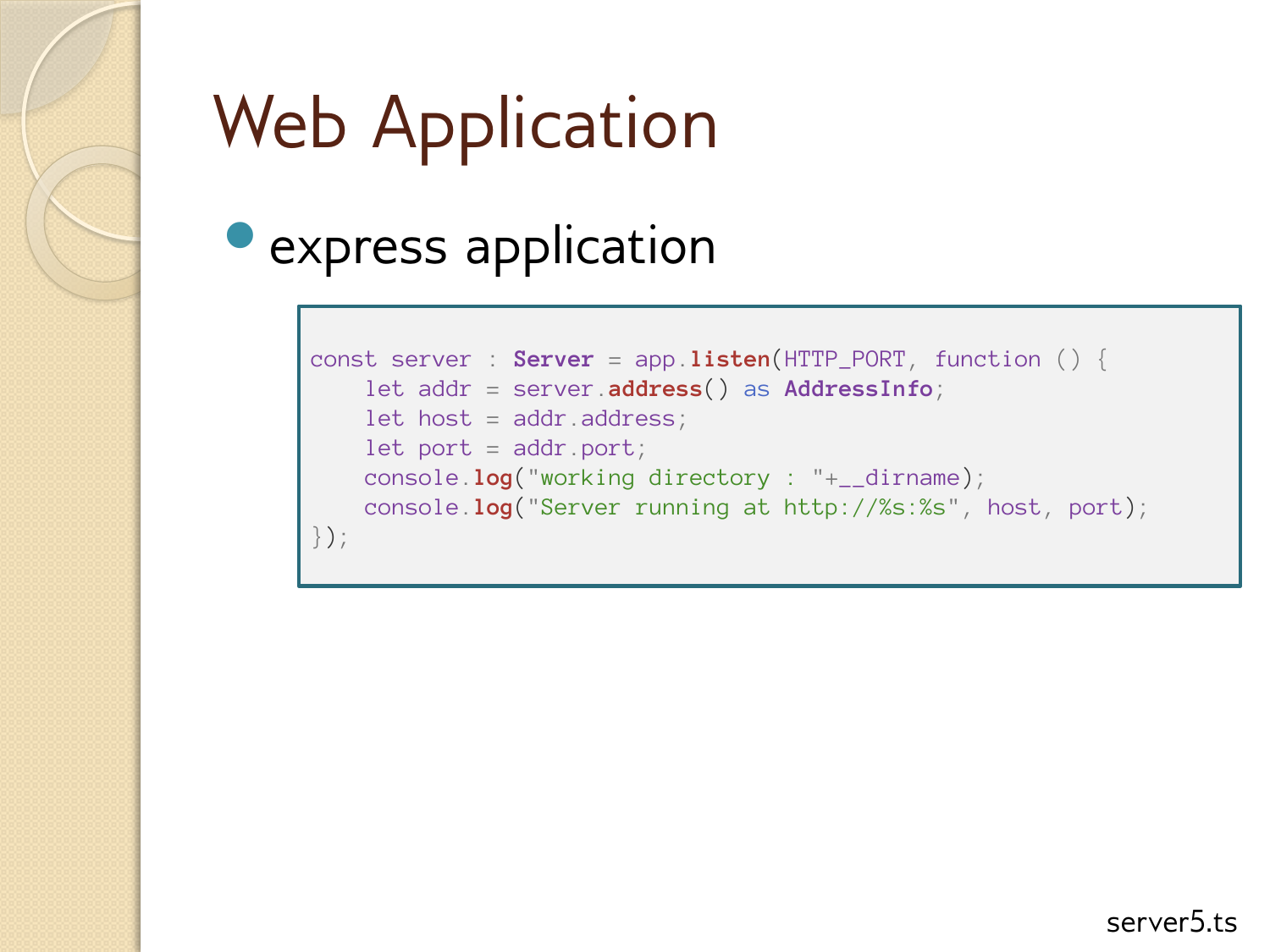

# Web Application
express application

const server : Server = app.listen(HTTP_PORT, function () {
    let addr = server.address() as AddressInfo;
    let host = addr.address;
    let port = addr.port;
    console.log("working directory : "+__dirname);
    console.log("Server running at http://%s:%s", host, port);
});

server5.ts